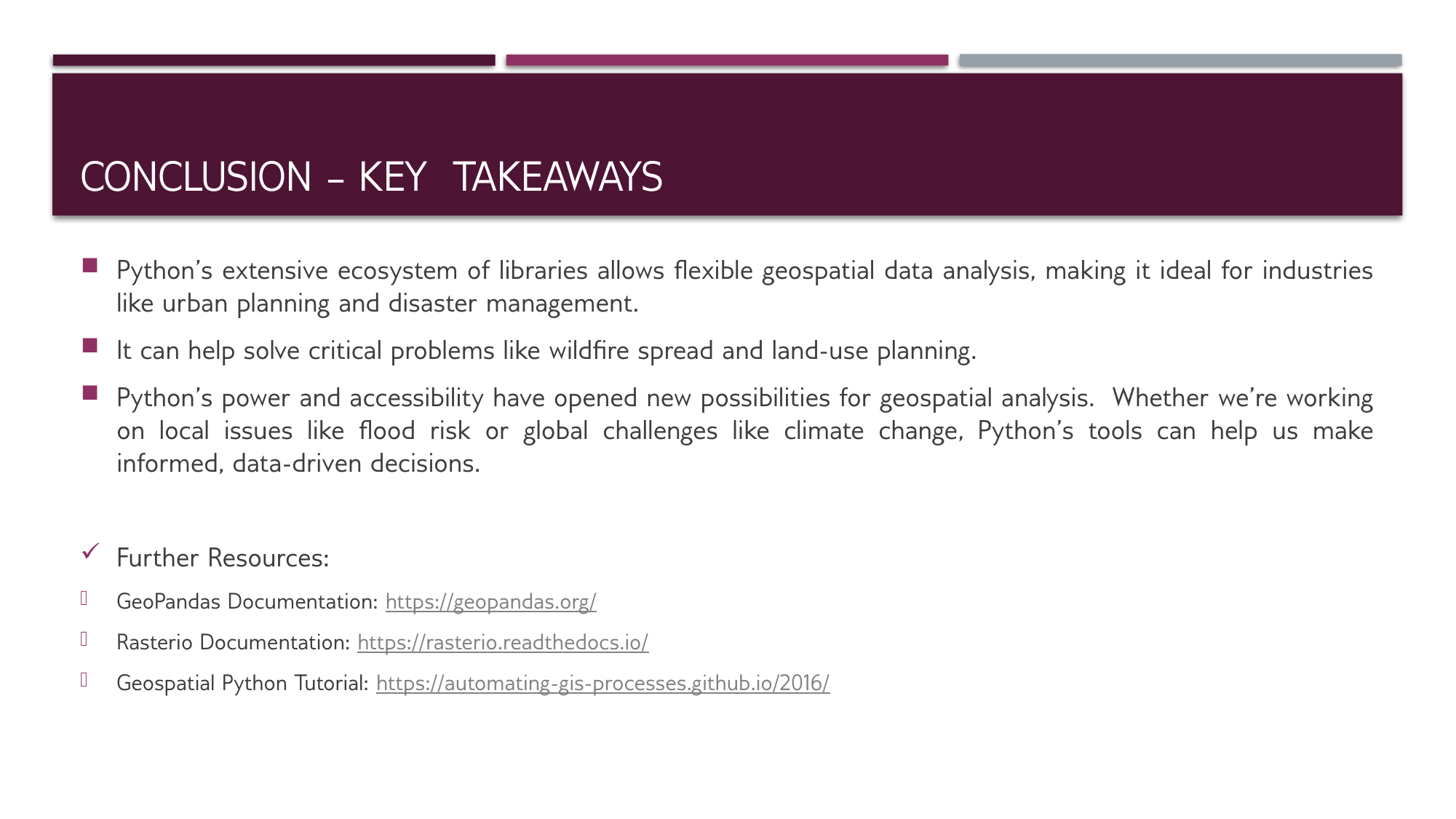

# Conclusion – key  takeaways
Python’s extensive ecosystem of libraries allows flexible geospatial data analysis, making it ideal for industries like urban planning and disaster management.
It can help solve critical problems like wildfire spread and land-use planning.
Python’s power and accessibility have opened new possibilities for geospatial analysis.  Whether we’re working on local issues like flood risk or global challenges like climate change, Python’s tools can help us make informed, data-driven decisions.

Further Resources:
GeoPandas Documentation: https://geopandas.org/
Rasterio Documentation: https://rasterio.readthedocs.io/
Geospatial Python Tutorial: https://automating-gis-processes.github.io/2016/